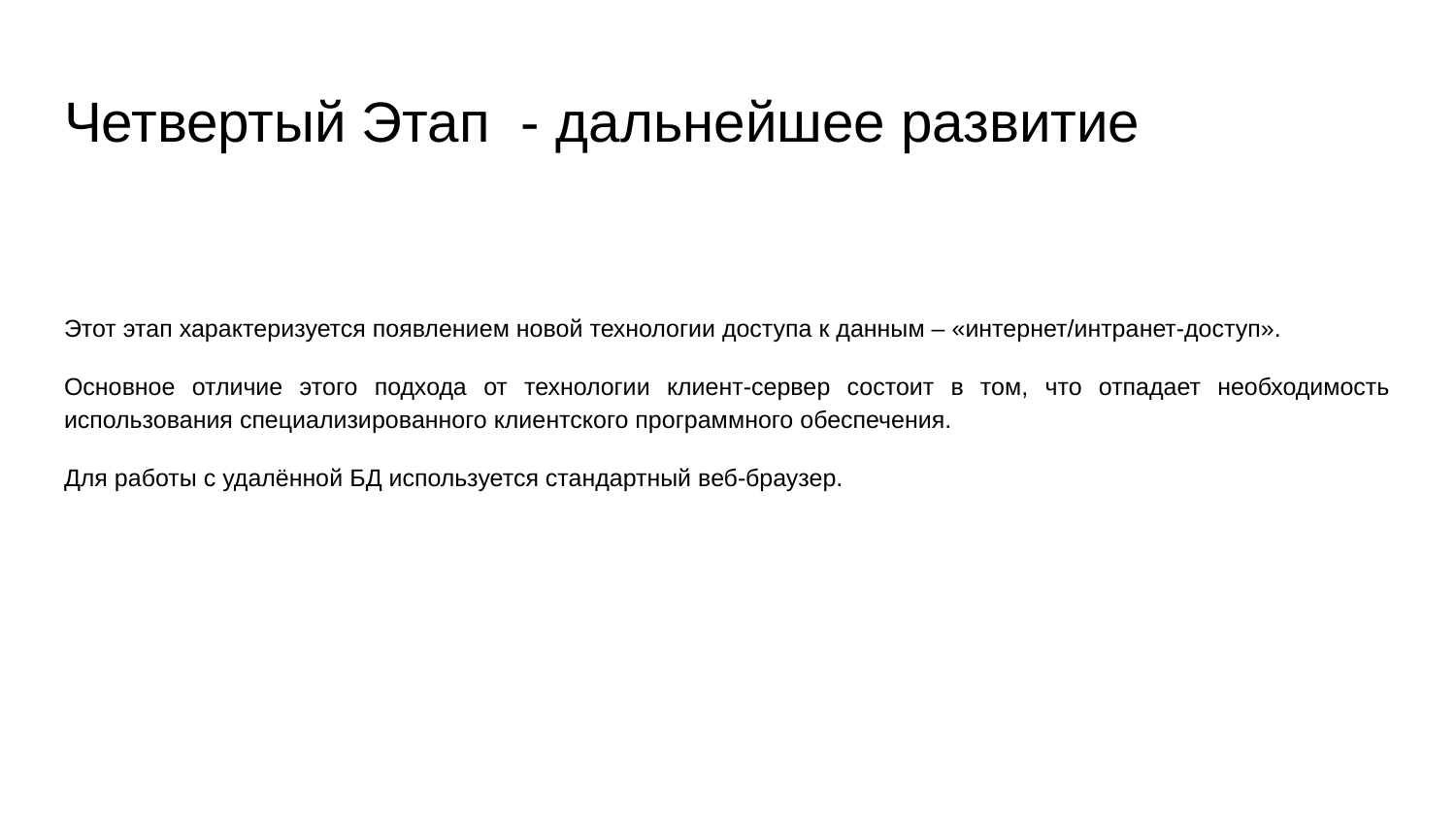

# Четвертый Этап  - дальнейшее развитие

Этот этап характеризуется появлением новой технологии доступа к данным – «интернет/интранет-доступ».
Основное отличие этого подхода от технологии клиент-сервер состоит в том, что отпадает необходимость использования специализированного клиентского программного обеспечения.
Для работы с удалённой БД используется стандартный веб-браузер.